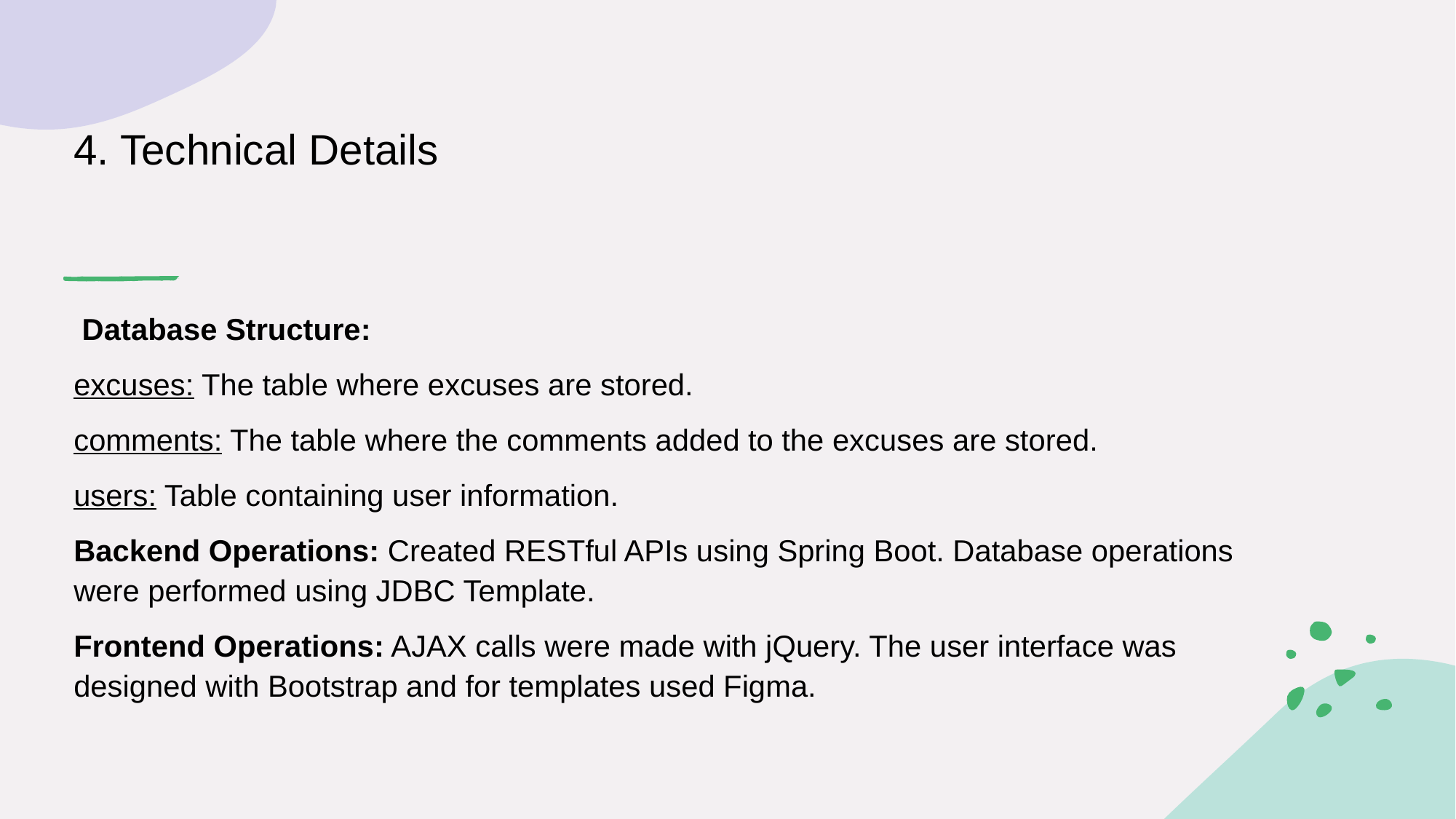

# 4. Technical Details
 Database Structure:
excuses: The table where excuses are stored.
comments: The table where the comments added to the excuses are stored.
users: Table containing user information.
Backend Operations: Created RESTful APIs using Spring Boot. Database operations were performed using JDBC Template.
Frontend Operations: AJAX calls were made with jQuery. The user interface was designed with Bootstrap and for templates used Figma.